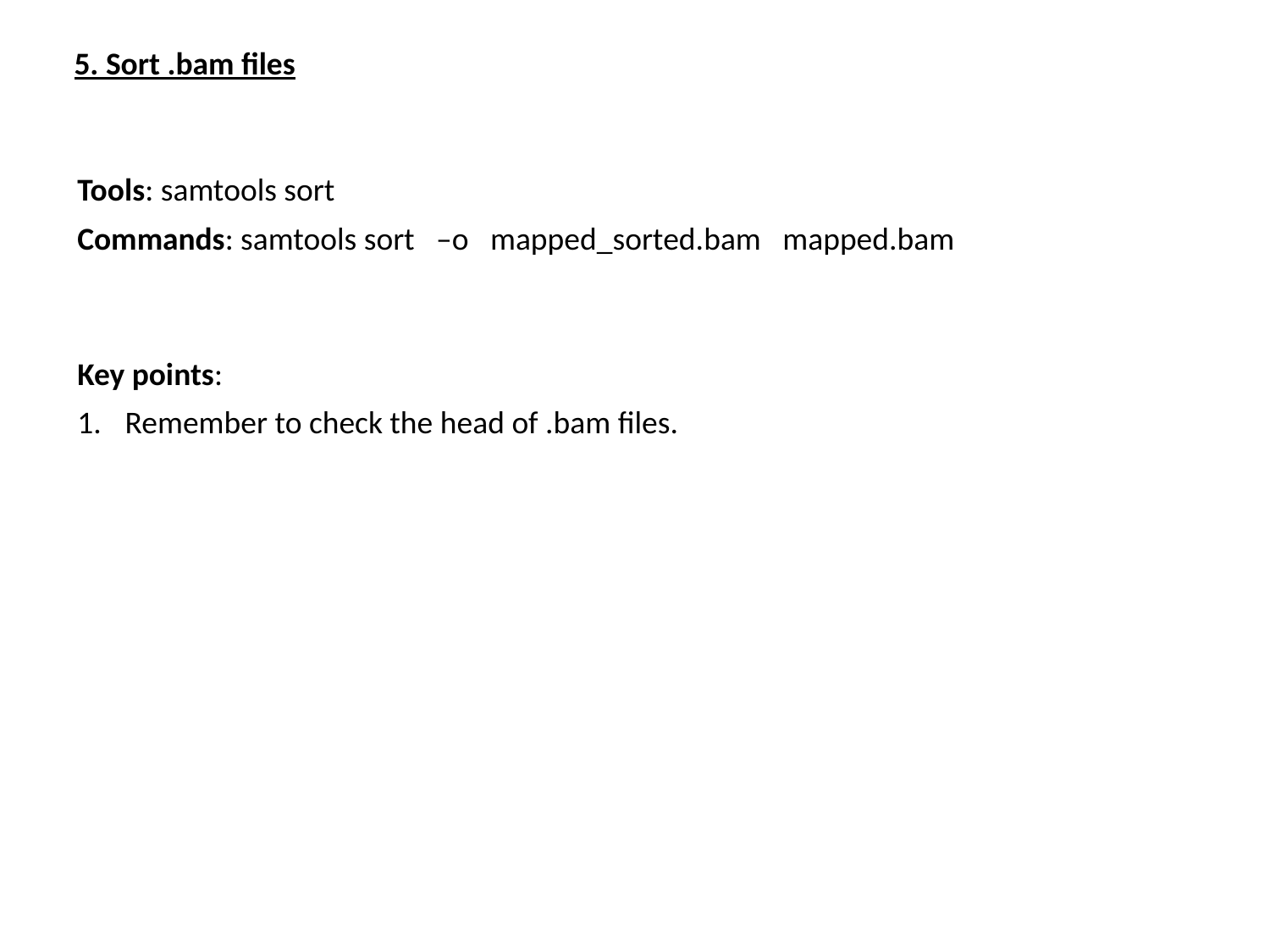

5. Sort .bam files
Tools: samtools sort
Commands: samtools sort   –o   mapped_sorted.bam   mapped.bam

Key points:
Remember to check the head of .bam files.